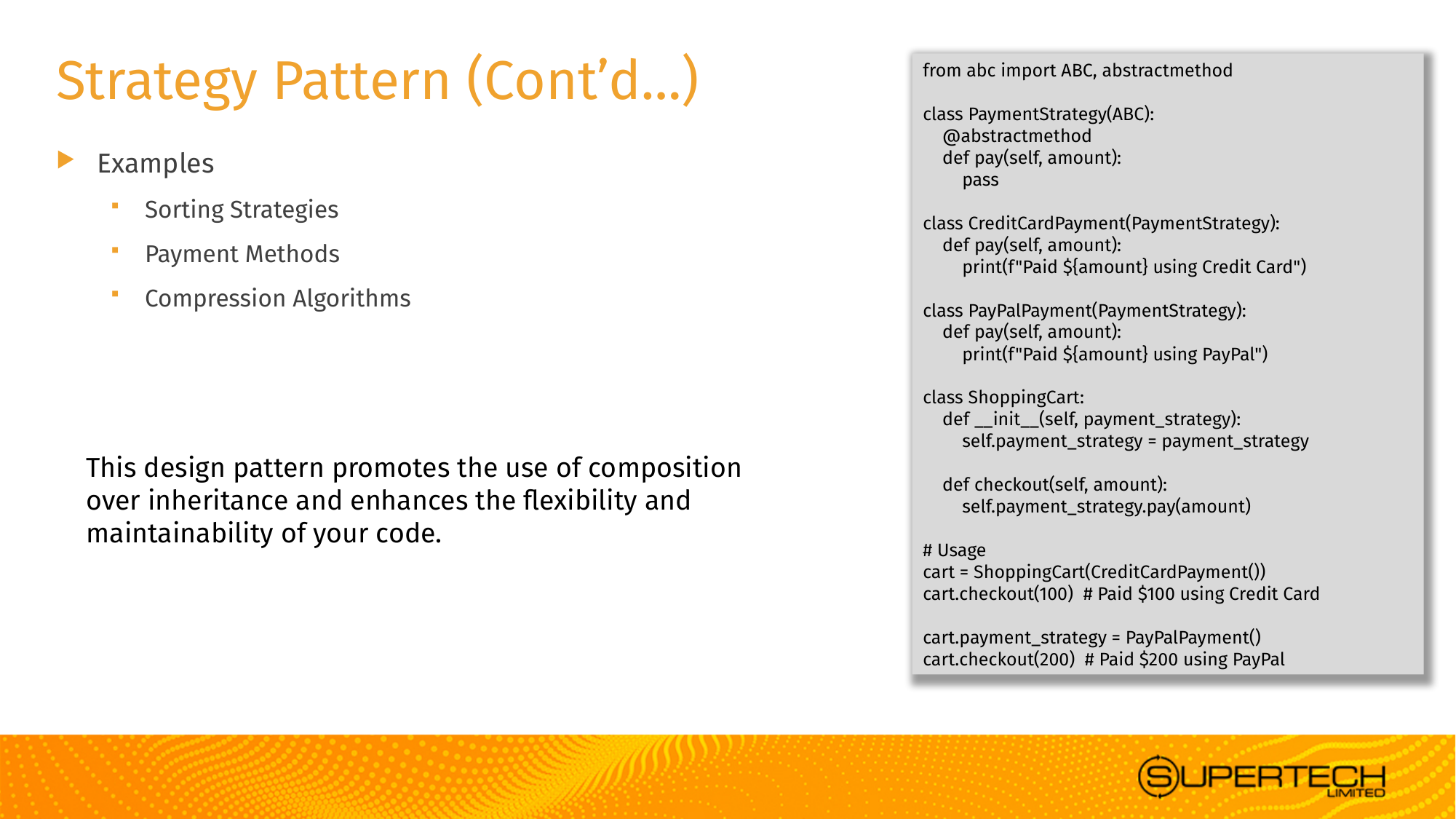

# Strategy Pattern (Cont’d…)
from abc import ABC, abstractmethod

class PaymentStrategy(ABC):
    @abstractmethod
    def pay(self, amount):
        pass

class CreditCardPayment(PaymentStrategy):
    def pay(self, amount):
        print(f"Paid ${amount} using Credit Card")

class PayPalPayment(PaymentStrategy):
    def pay(self, amount):
        print(f"Paid ${amount} using PayPal")

class ShoppingCart:
    def __init__(self, payment_strategy):
        self.payment_strategy = payment_strategy

    def checkout(self, amount):
        self.payment_strategy.pay(amount)

# Usage
cart = ShoppingCart(CreditCardPayment())
cart.checkout(100)  # Paid $100 using Credit Card

cart.payment_strategy = PayPalPayment()
cart.checkout(200)  # Paid $200 using PayPal
Examples
Sorting Strategies
Payment Methods
Compression Algorithms
This design pattern promotes the use of composition over inheritance and enhances the flexibility and maintainability of your code.